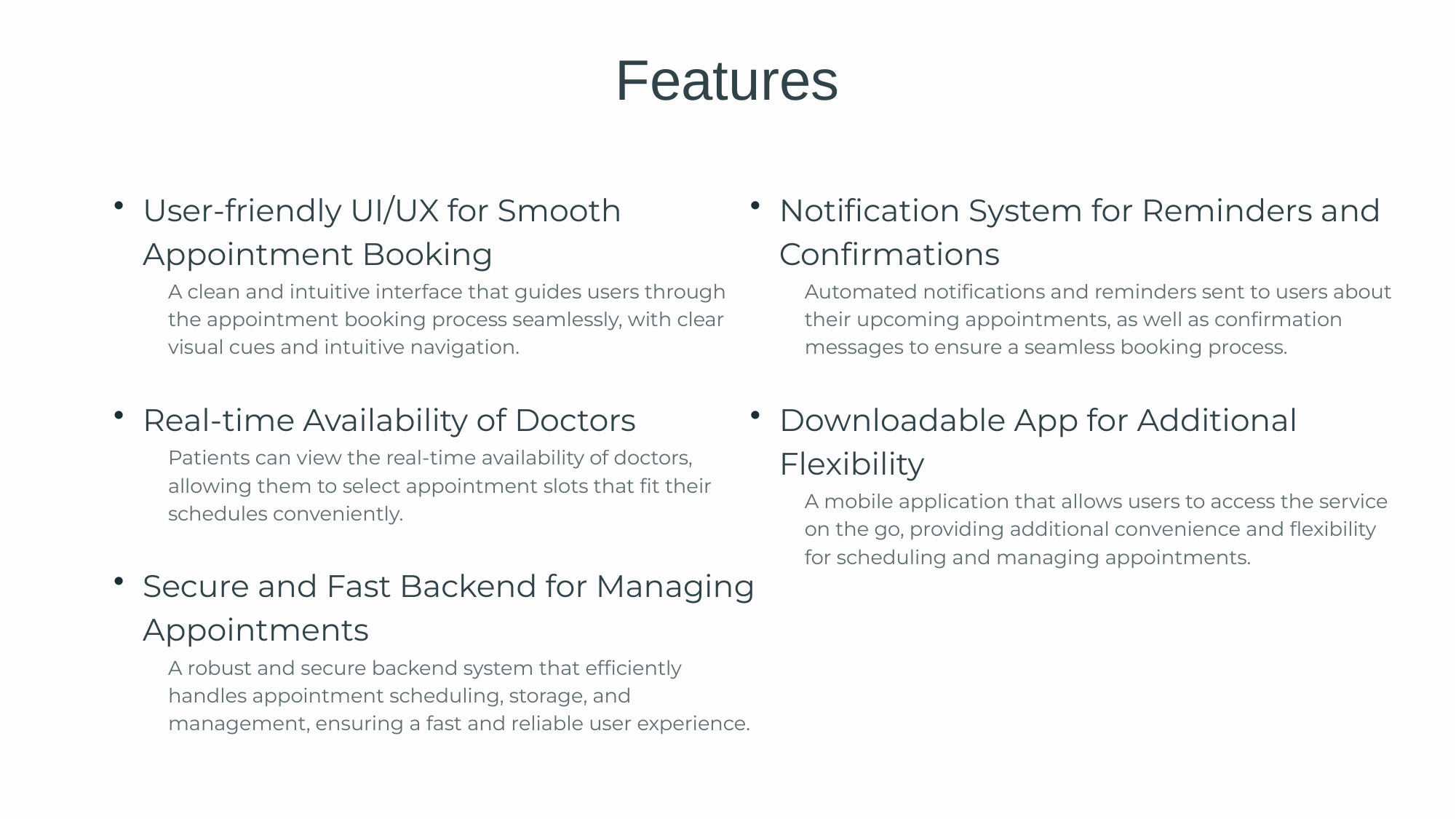

Features
User-friendly UI/UX for Smooth Appointment Booking
A clean and intuitive interface that guides users through the appointment booking process seamlessly, with clear visual cues and intuitive navigation.
Real-time Availability of Doctors
Patients can view the real-time availability of doctors, allowing them to select appointment slots that fit their schedules conveniently.
Secure and Fast Backend for Managing Appointments
A robust and secure backend system that efficiently handles appointment scheduling, storage, and management, ensuring a fast and reliable user experience.
Notification System for Reminders and Confirmations
Automated notifications and reminders sent to users about their upcoming appointments, as well as confirmation messages to ensure a seamless booking process.
Downloadable App for Additional Flexibility
A mobile application that allows users to access the service on the go, providing additional convenience and flexibility for scheduling and managing appointments.